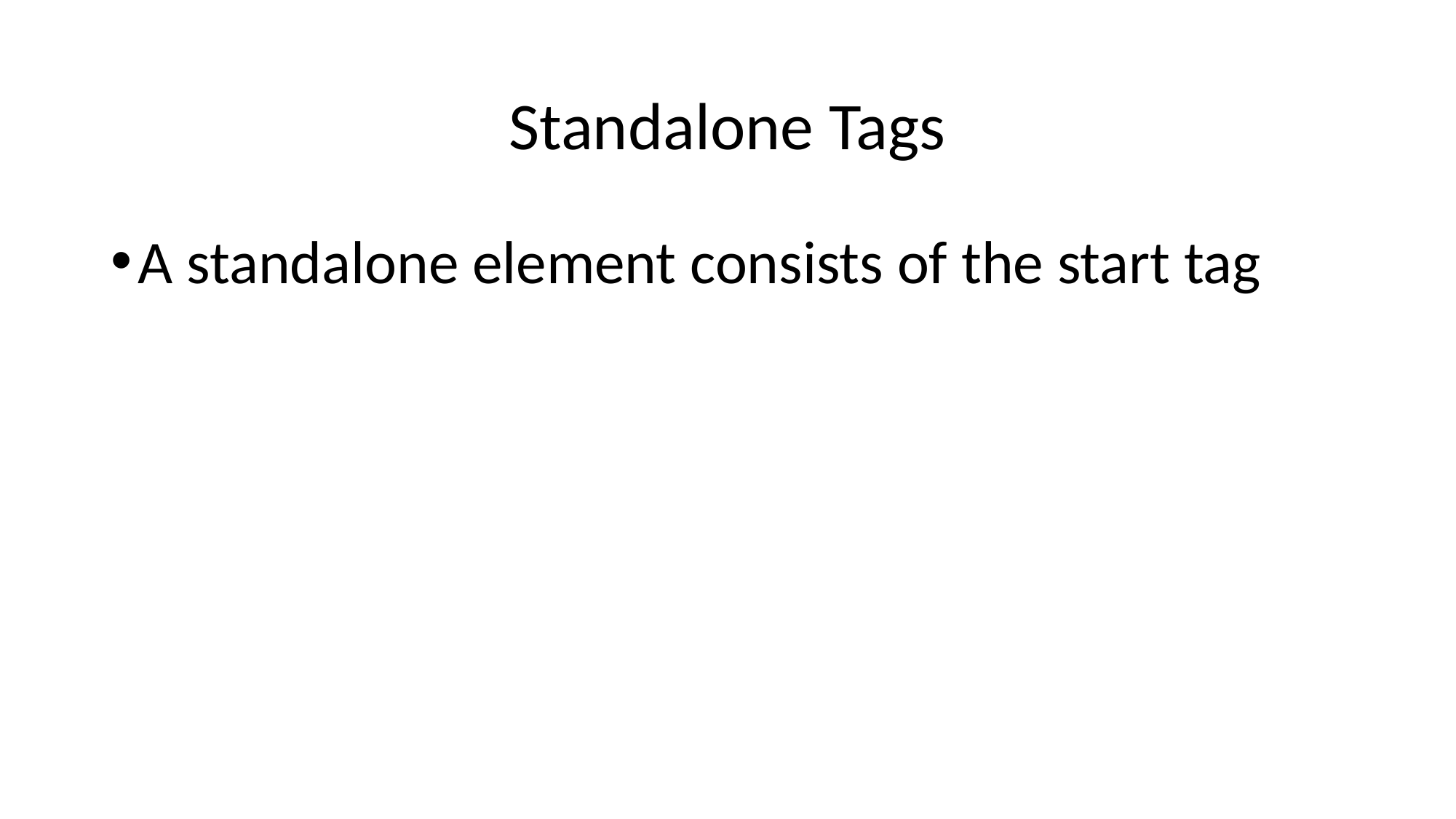

Standalone Tags
A standalone element consists of the start tag